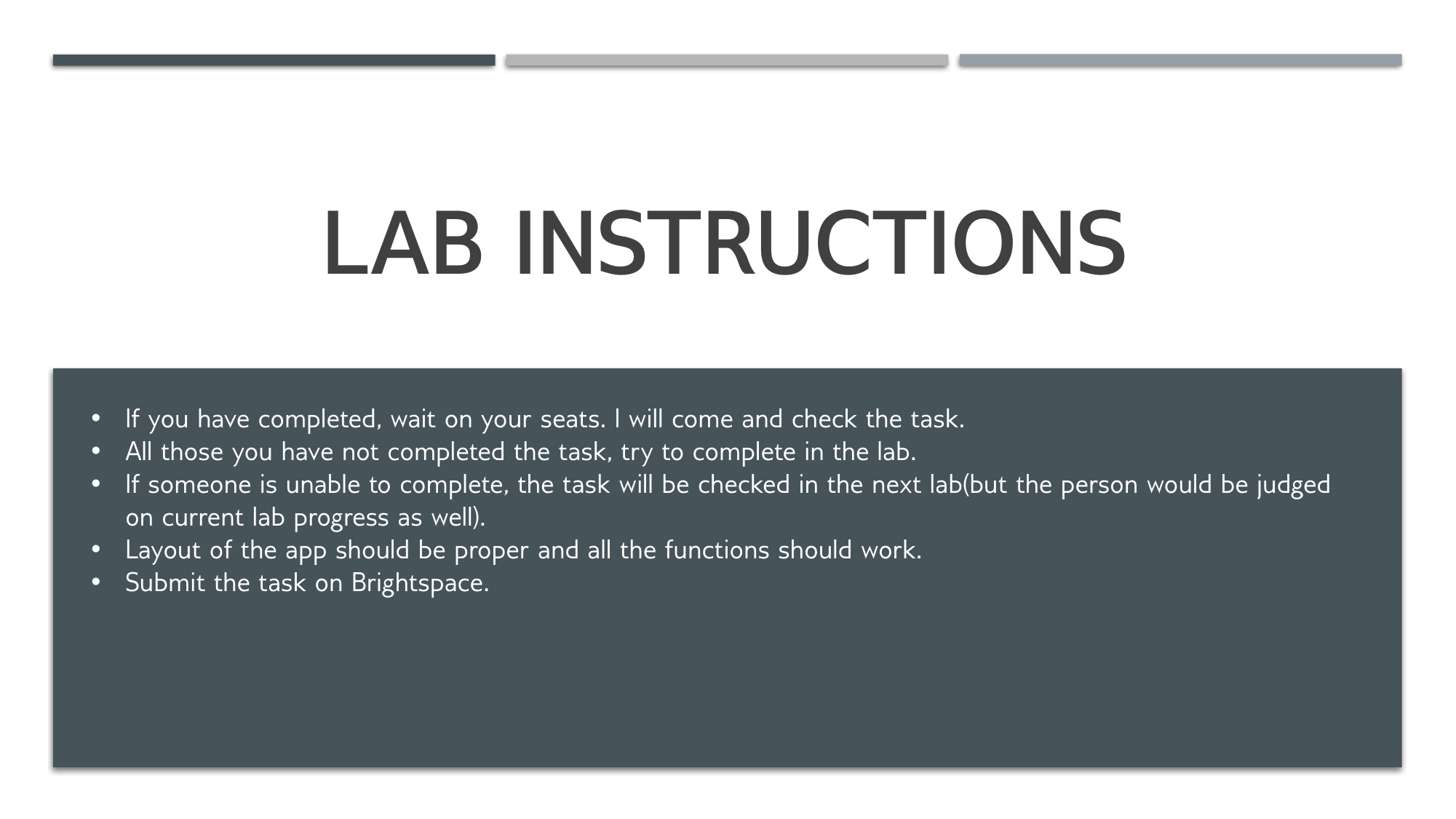

# LAB INSTRUCTIONS
If you have completed, wait on your seats. I will come and check the task.
All those you have not completed the task, try to complete in the lab.
If someone is unable to complete, the task will be checked in the next lab(but the person would be judged on current lab progress as well).
Layout of the app should be proper and all the functions should work.
Submit the task on Brightspace.